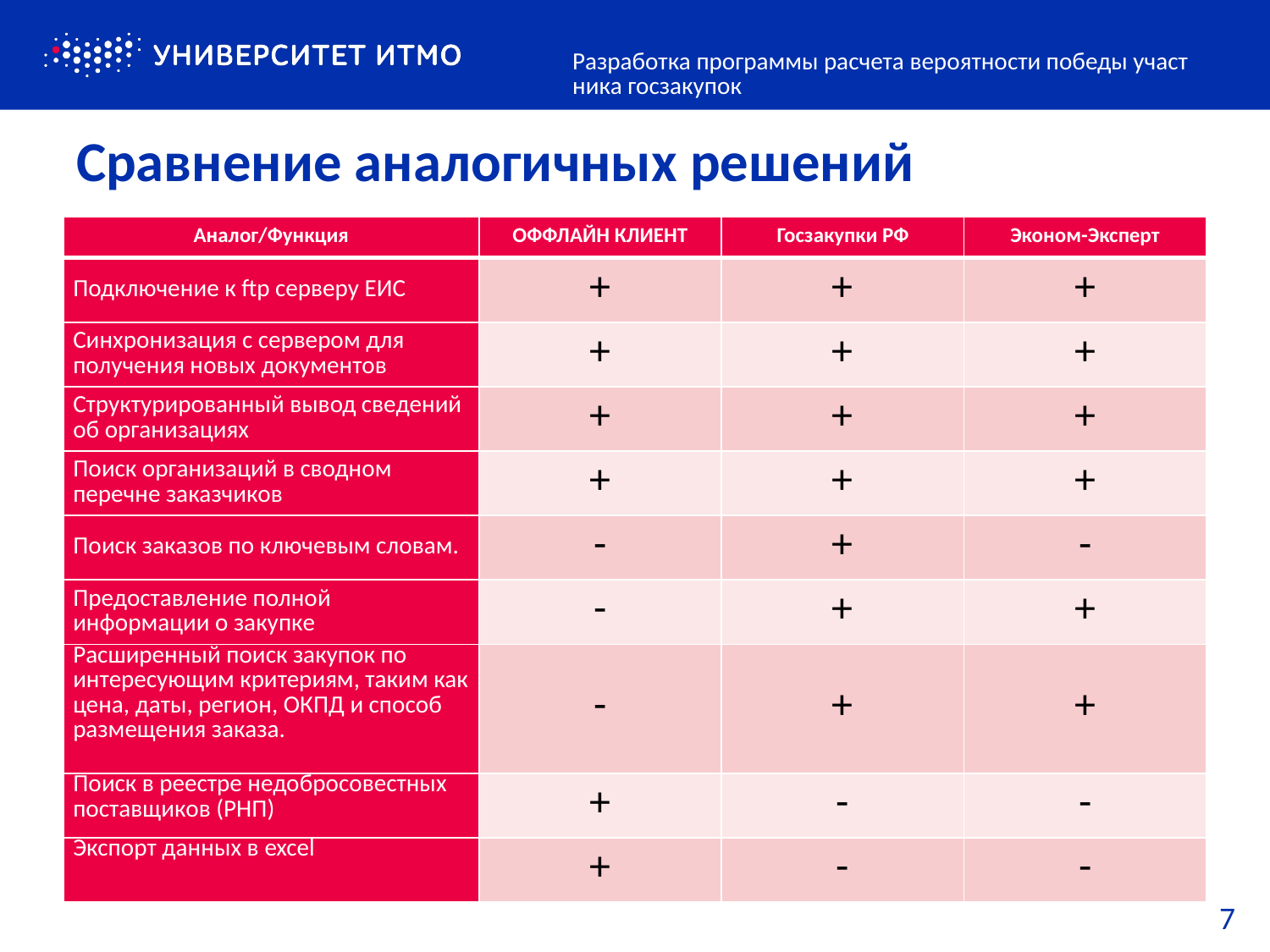

Разработка программы расчета вероятности победы участника госзакупок
# Сравнение аналогичных решений
| Аналог/Функция | ОФФЛАЙН КЛИЕНТ | Госзакупки РФ | Эконом-Эксперт |
| --- | --- | --- | --- |
| Подключение к ftp серверу ЕИС | + | + | + |
| Синхронизация с сервером для получения новых документов | + | + | + |
| Структурированный вывод сведений об организациях | + | + | + |
| Поиск организаций в сводном перечне заказчиков | + | + | + |
| Поиск заказов по ключевым словам. | - | + | - |
| Предоставление полной информации о закупке | - | + | + |
| Расширенный поиск закупок по интересующим критериям, таким как цена, даты, регион, ОКПД и способ размещения заказа. | - | + | + |
| Поиск в реестре недобросовестных поставщиков (РНП) | + | - | - |
| Экспорт данных в excel | + | - | - |
7